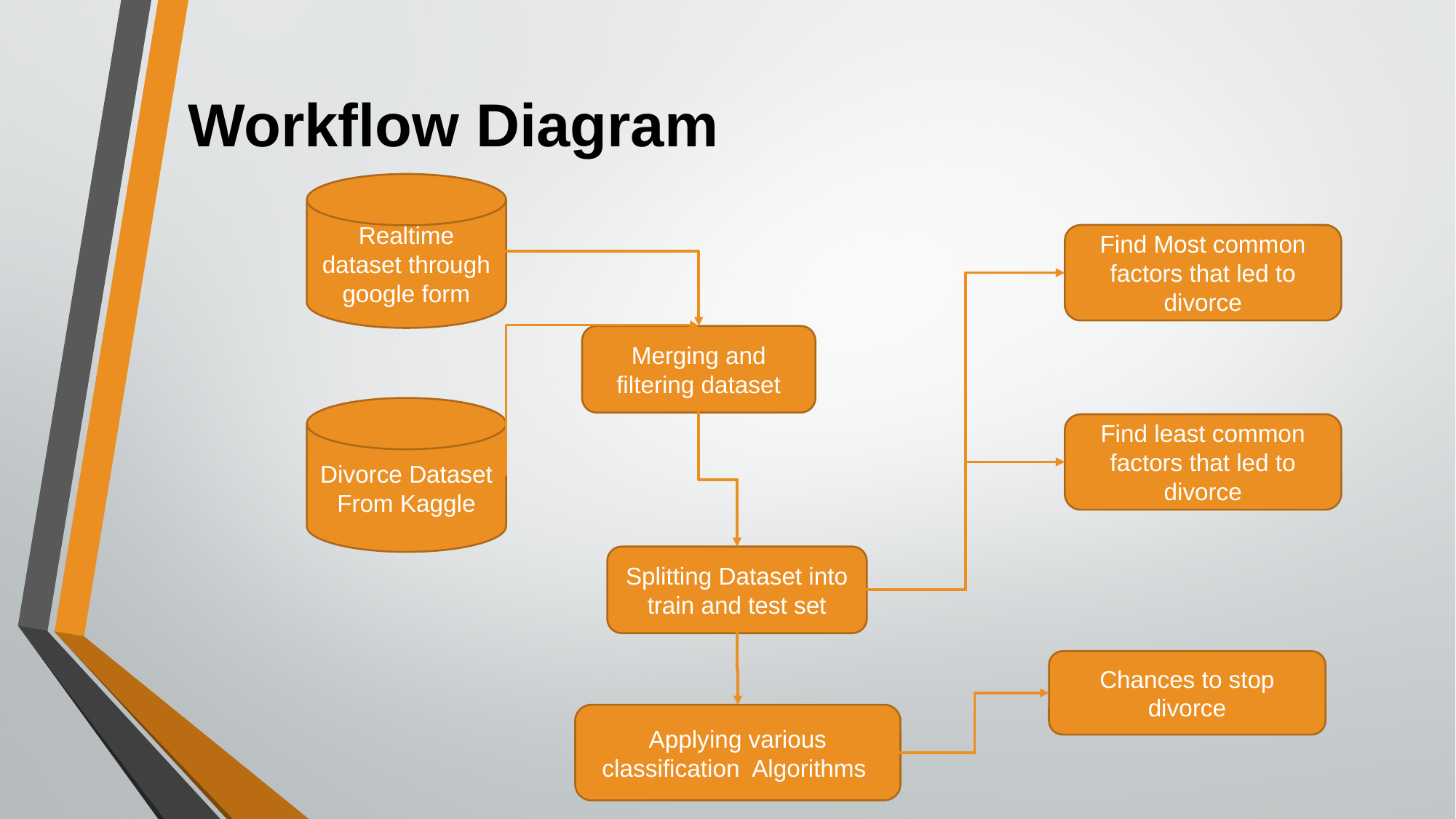

# Workflow Diagram
Realtime dataset through google form
Find Most common factors that led to divorce
Merging and filtering dataset
Divorce Dataset
From Kaggle
Find least common factors that led to divorce
Splitting Dataset into train and test set
Chances to stop divorce
Applying various classification  Algorithms